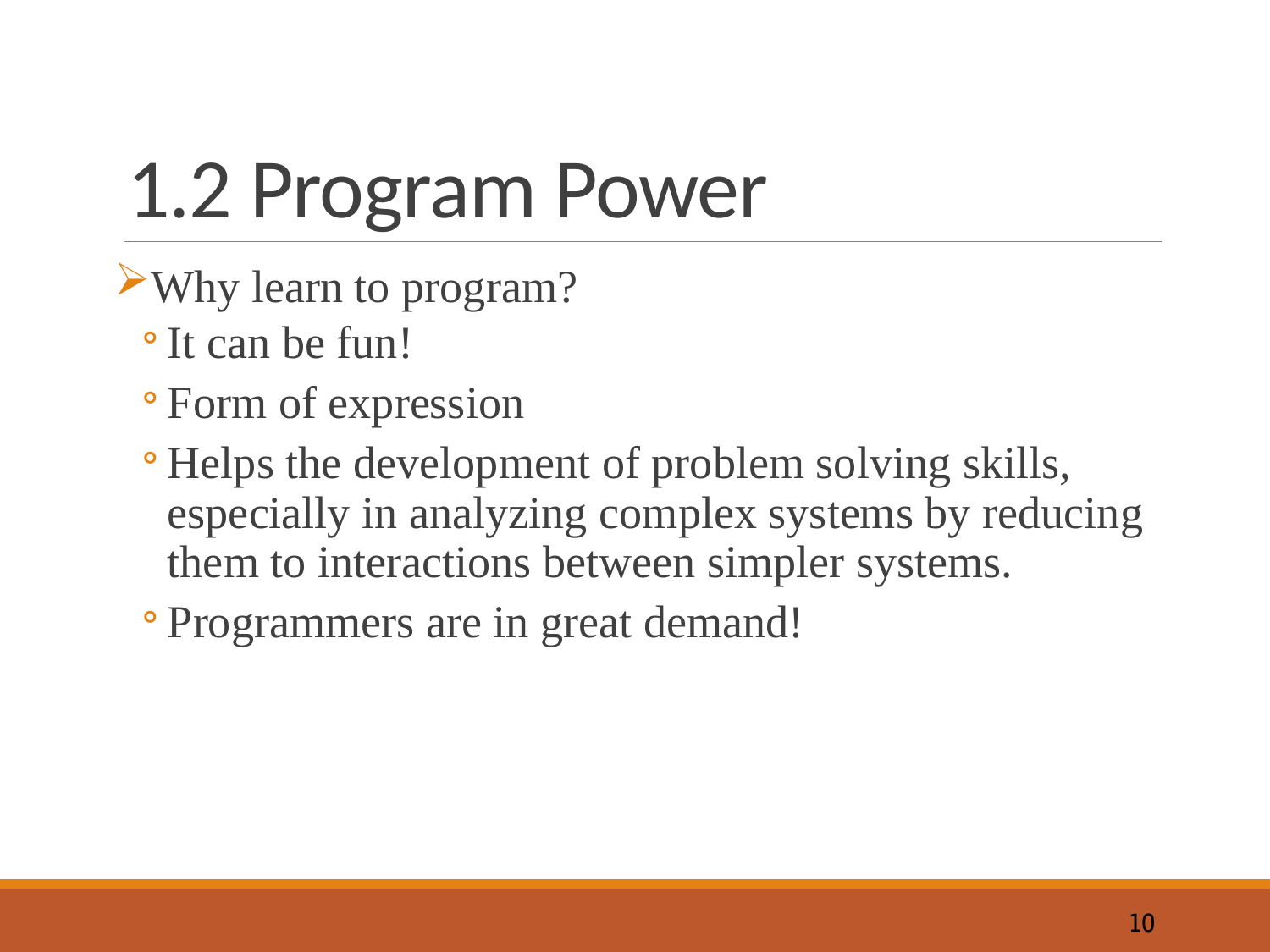

# 1.2 Program Power
Why learn to program?
It can be fun!
Form of expression
Helps the development of problem solving skills, especially in analyzing complex systems by reducing them to interactions between simpler systems.
Programmers are in great demand!
10